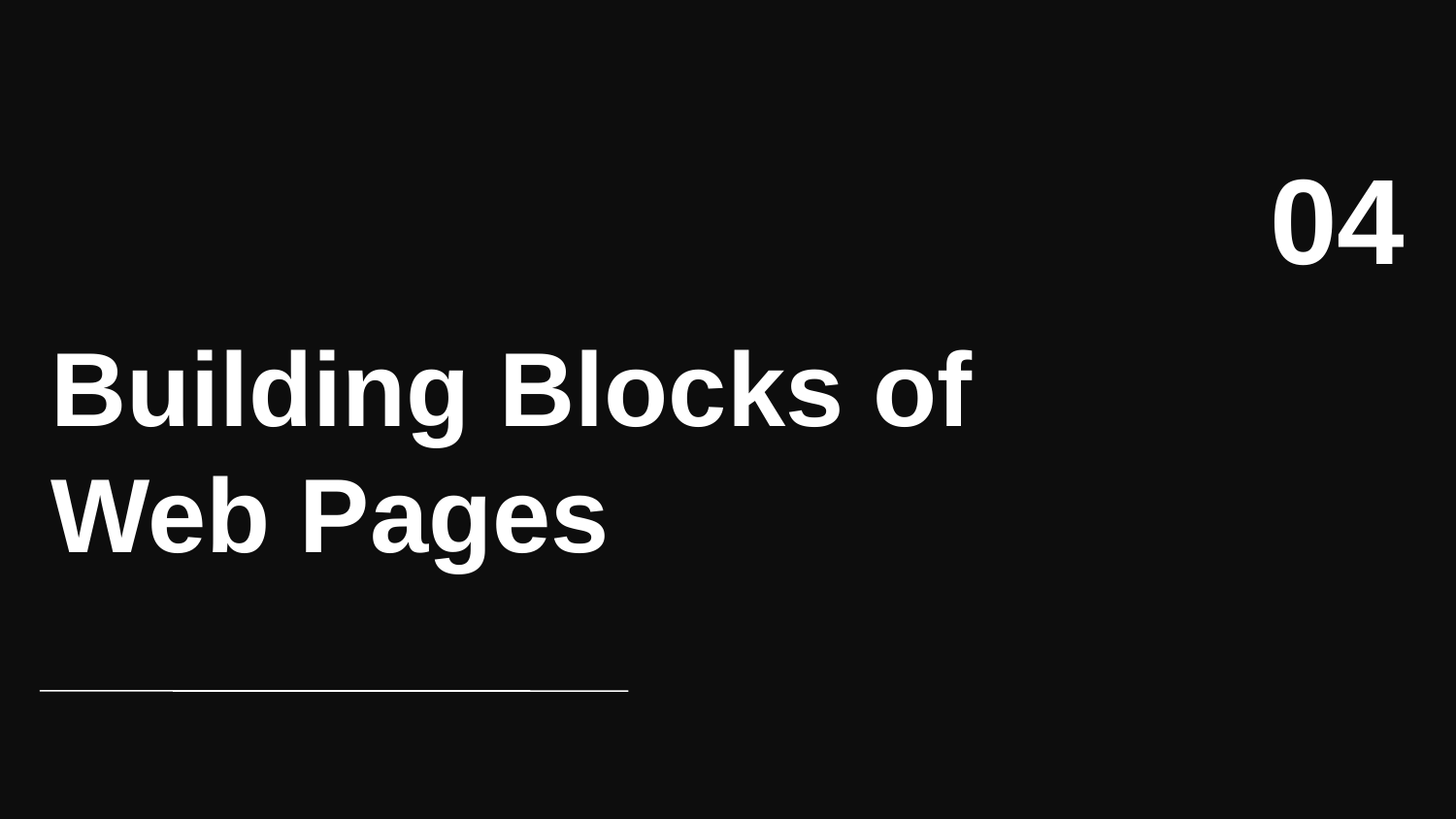

# Building Blocks of Web Pages
04